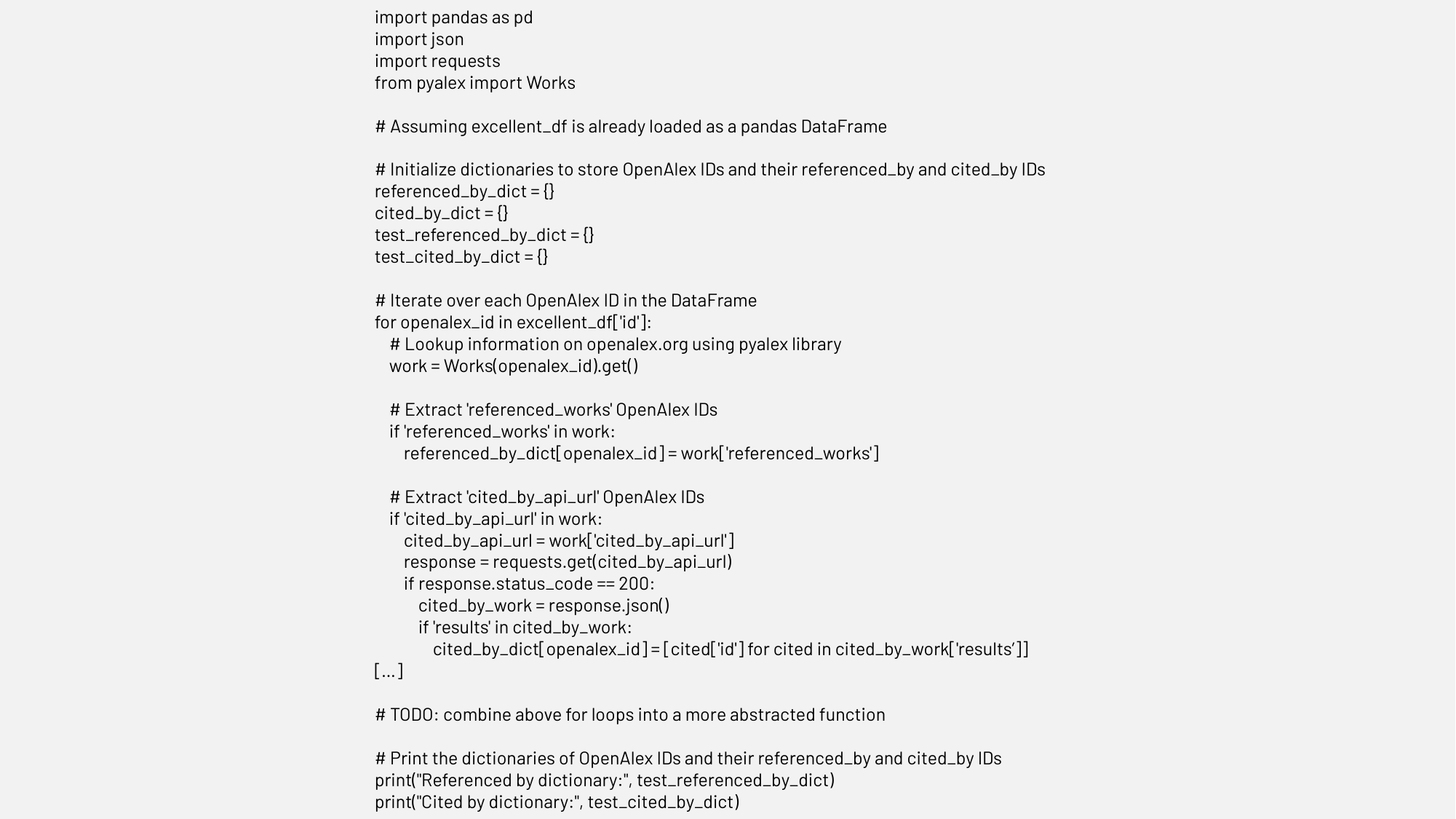

import pandas as pd
import json
import requests
from pyalex import Works

# Assuming excellent_df is already loaded as a pandas DataFrame

# Initialize dictionaries to store OpenAlex IDs and their referenced_by and cited_by IDs
referenced_by_dict = {}
cited_by_dict = {}
test_referenced_by_dict = {}
test_cited_by_dict = {}

# Iterate over each OpenAlex ID in the DataFrame
for openalex_id in excellent_df['id']:
    # Lookup information on openalex.org using pyalex library
    work = Works(openalex_id).get()

    # Extract 'referenced_works' OpenAlex IDs
    if 'referenced_works' in work:
        referenced_by_dict[openalex_id] = work['referenced_works']

    # Extract 'cited_by_api_url' OpenAlex IDs
    if 'cited_by_api_url' in work:
        cited_by_api_url = work['cited_by_api_url']
        response = requests.get(cited_by_api_url)
        if response.status_code == 200:
            cited_by_work = response.json()
            if 'results' in cited_by_work:
                cited_by_dict[openalex_id] = [cited['id'] for cited in cited_by_work['results’]]
[…]

# TODO: combine above for loops into a more abstracted function

# Print the dictionaries of OpenAlex IDs and their referenced_by and cited_by IDs
print("Referenced by dictionary:", test_referenced_by_dict)
print("Cited by dictionary:", test_cited_by_dict)